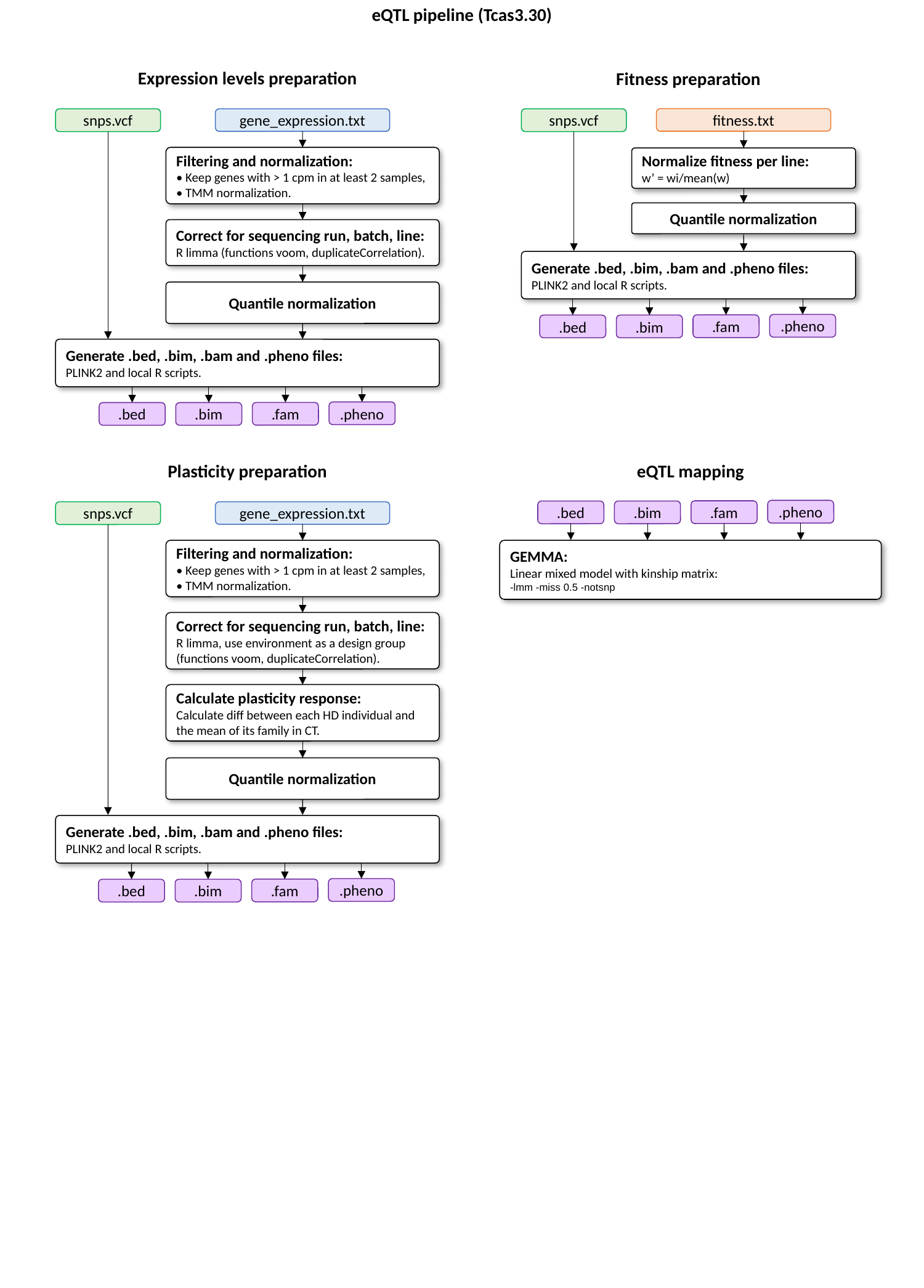

eQTL pipeline (Tcas3.30)
Expression levels preparation
Fitness preparation
fitness.txt
snps.vcf
gene_expression.txt
snps.vcf
Filtering and normalization:
• Keep genes with > 1 cpm in at least 2 samples,
• TMM normalization.
Normalize fitness per line:
w’ = wi/mean(w)
Quantile normalization
Correct for sequencing run, batch, line:
R limma (functions voom, duplicateCorrelation).
Generate .bed, .bim, .bam and .pheno files:
PLINK2 and local R scripts.
Quantile normalization
.pheno
.fam
.bed
.bim
Generate .bed, .bim, .bam and .pheno files:
PLINK2 and local R scripts.
.pheno
.fam
.bed
.bim
eQTL mapping
Plasticity preparation
.pheno
.fam
.bed
.bim
snps.vcf
gene_expression.txt
Filtering and normalization:
• Keep genes with > 1 cpm in at least 2 samples,
• TMM normalization.
GEMMA:
Linear mixed model with kinship matrix:
-lmm -miss 0.5 -notsnp
Correct for sequencing run, batch, line:
R limma, use environment as a design group
(functions voom, duplicateCorrelation).
Calculate plasticity response:
Calculate diff between each HD individual and the mean of its family in CT.
Quantile normalization
Generate .bed, .bim, .bam and .pheno files:
PLINK2 and local R scripts.
.pheno
.fam
.bed
.bim